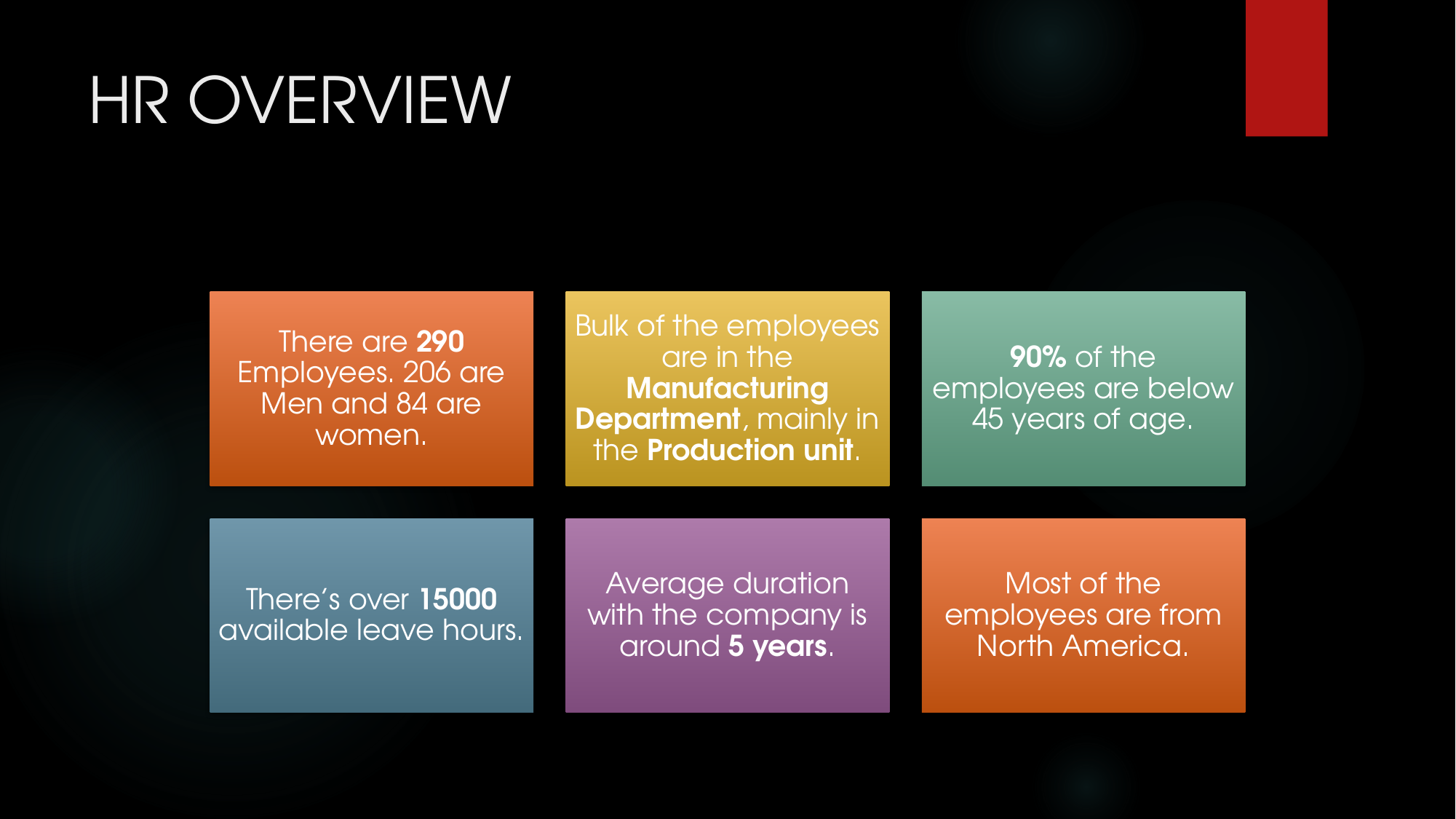

# HR OVERVIEW
There are 290 Employees. 206 are Men and 84 are women.
Bulk of the employees are in the Manufacturing Department, mainly in the Production unit.
90% of the employees are below 45 years of age.
There’s over 15000 available leave hours.
Average duration with the company is around 5 years.
Most of the employees are from North America.